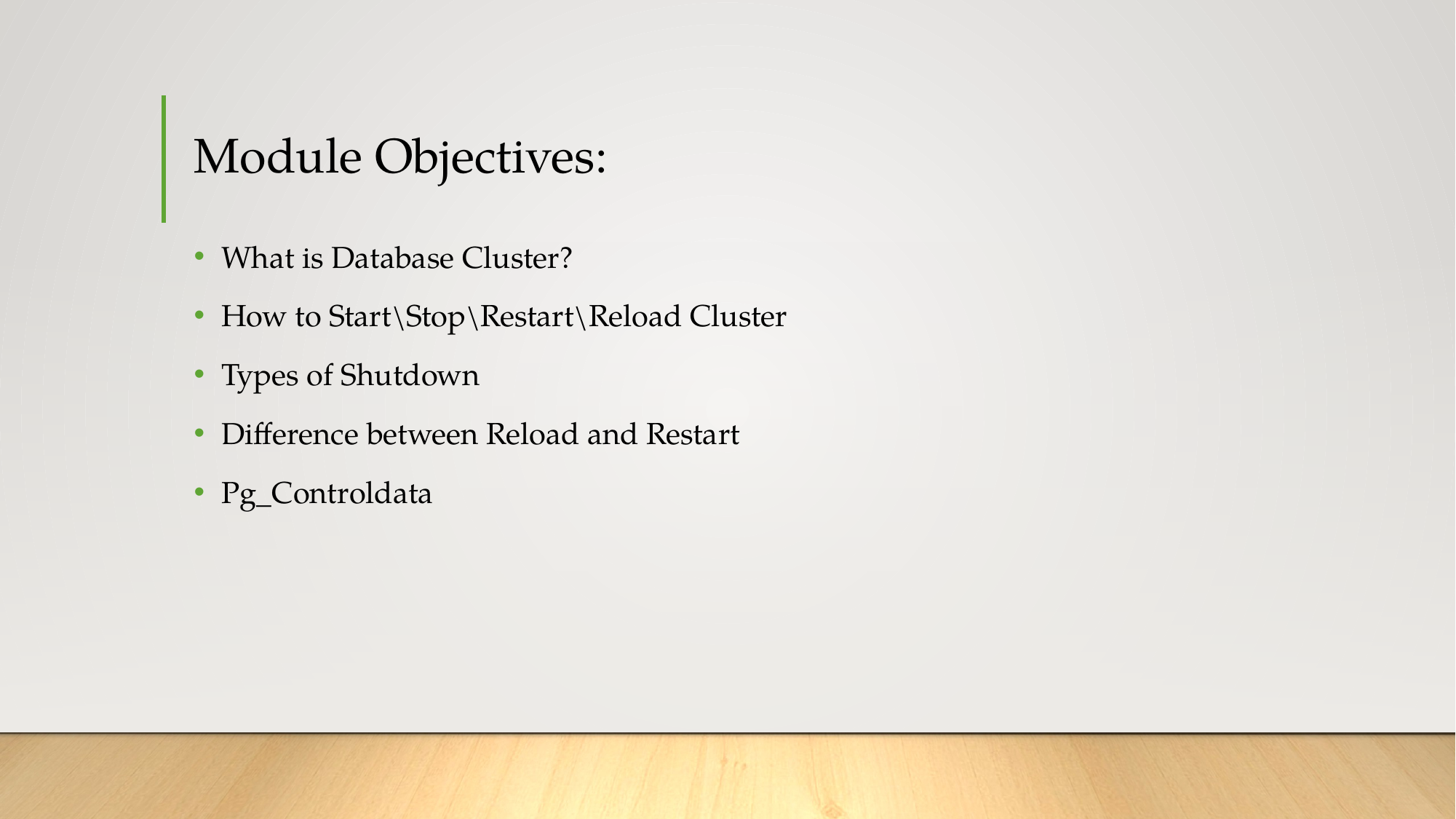

# Module Objectives:
What is Database Cluster?
How to Start\Stop\Restart\Reload Cluster
Types of Shutdown
Difference between Reload and Restart
Pg_Controldata